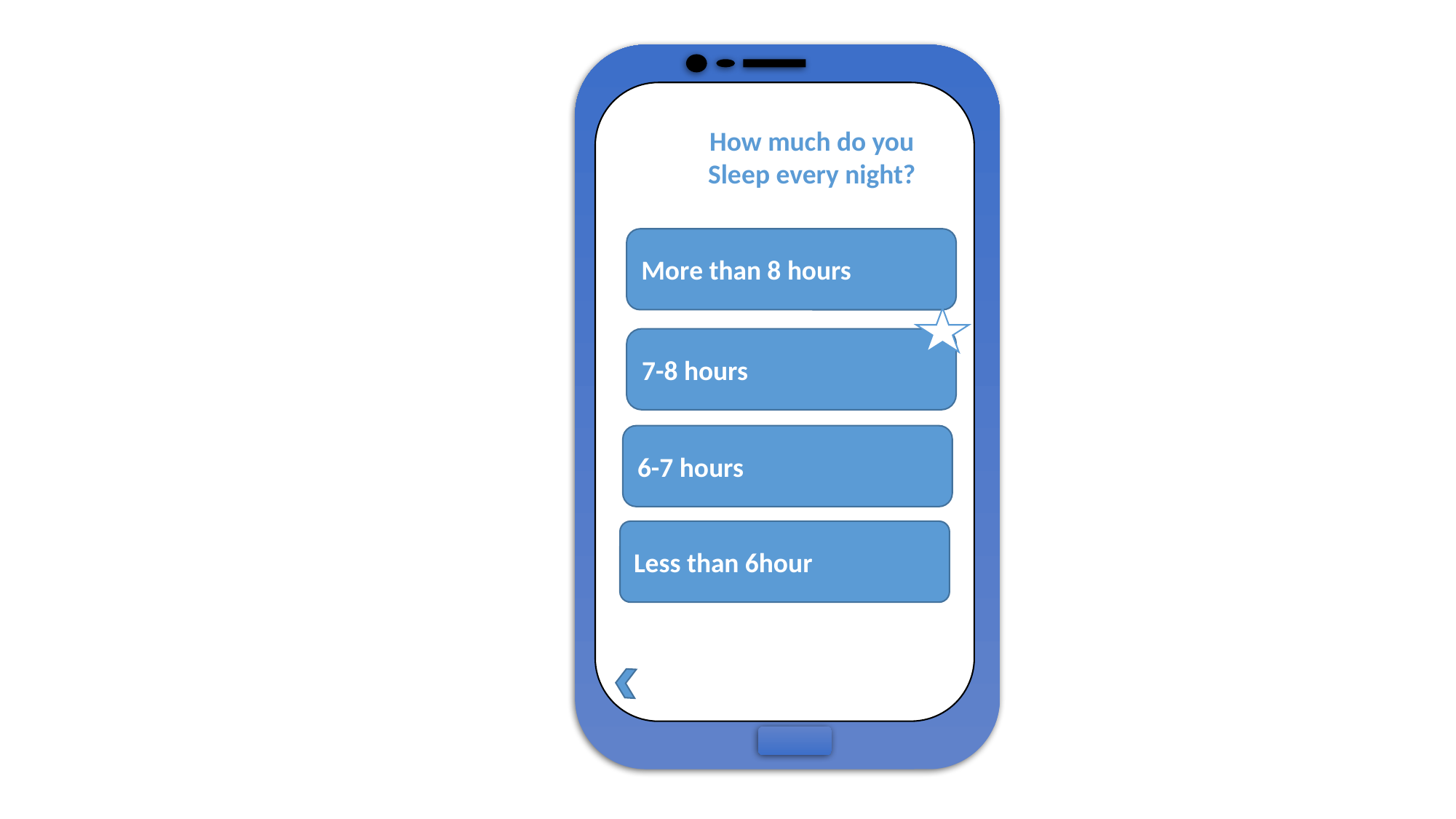

How much do you Sleep every night?

More than 8 hours

7-8 hours

6-7 hours

Less than 6hour